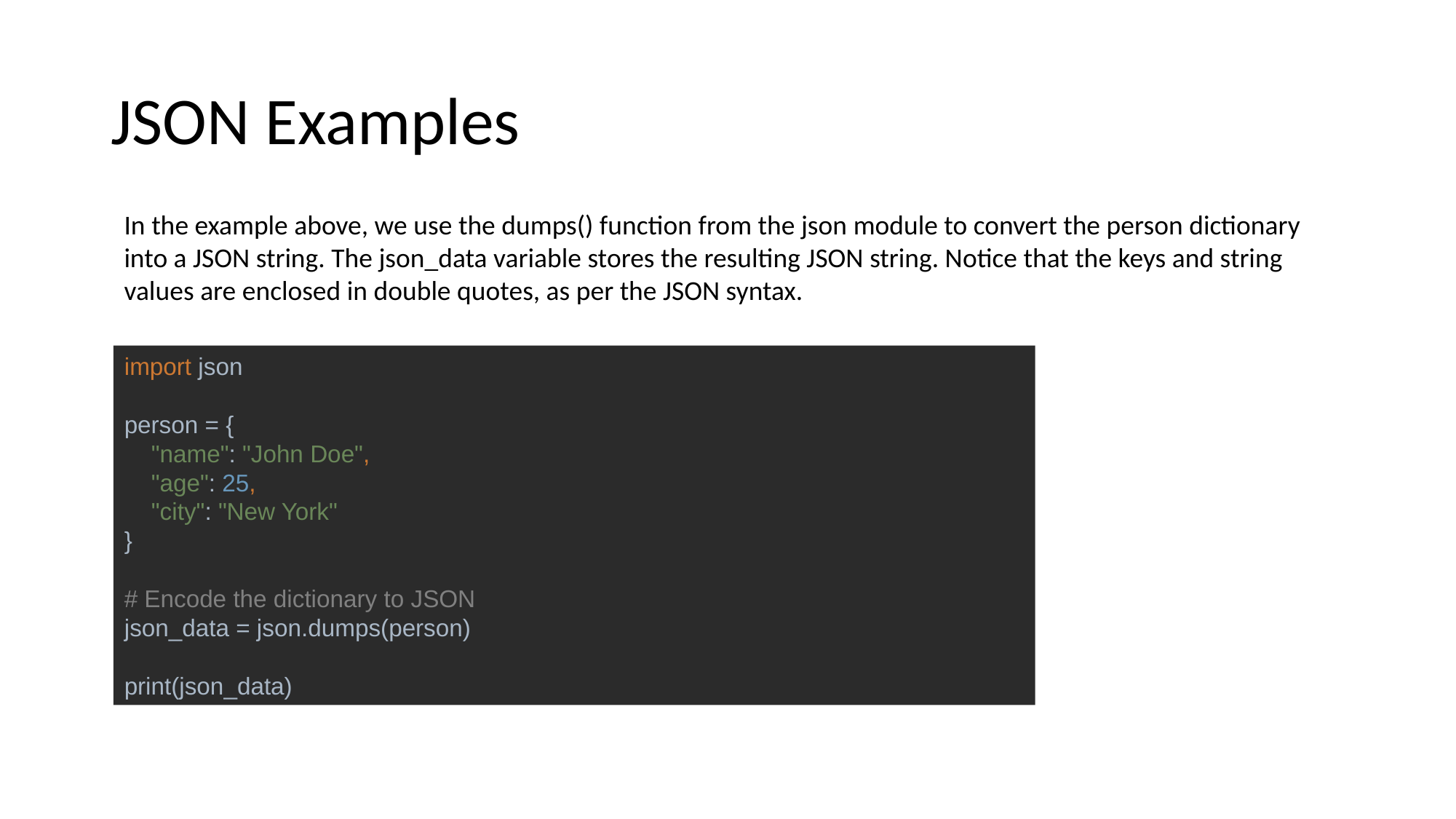

# JSON Examples
In the example above, we use the dumps() function from the json module to convert the person dictionary into a JSON string. The json_data variable stores the resulting JSON string. Notice that the keys and string values are enclosed in double quotes, as per the JSON syntax.
import json
person = {
    "name": "John Doe",
    "age": 25,
    "city": "New York"
}
# Encode the dictionary to JSON
json_data = json.dumps(person)
print(json_data)